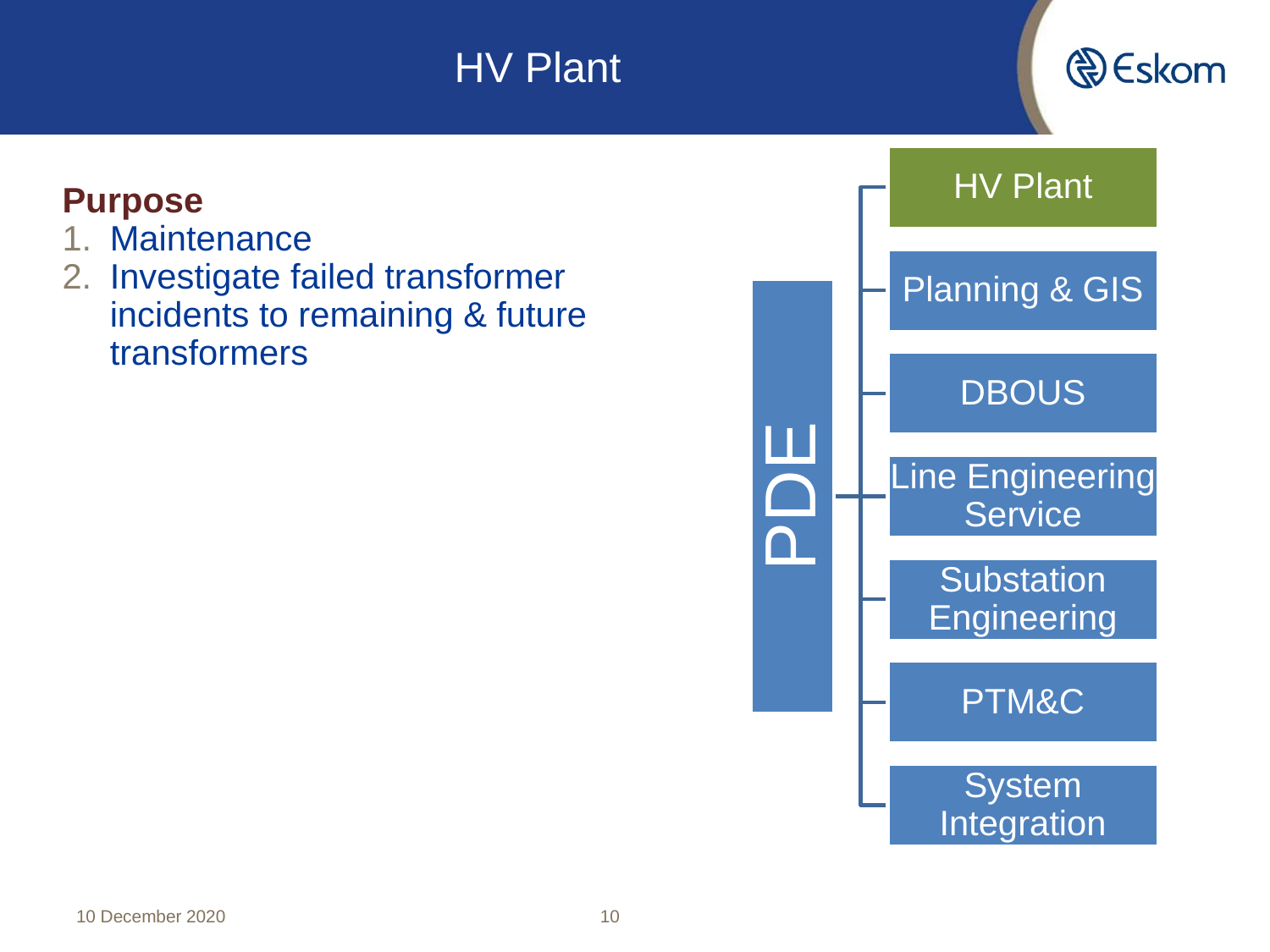

# HV Plant

PDE
HV Plant
Planning & GIS
DBOUS
Line Engineering Service
Substation Engineering
PTM&C
System Integration
Purpose
Maintenance
Investigate failed transformer incidents to remaining & future transformers

10 December 2020
10